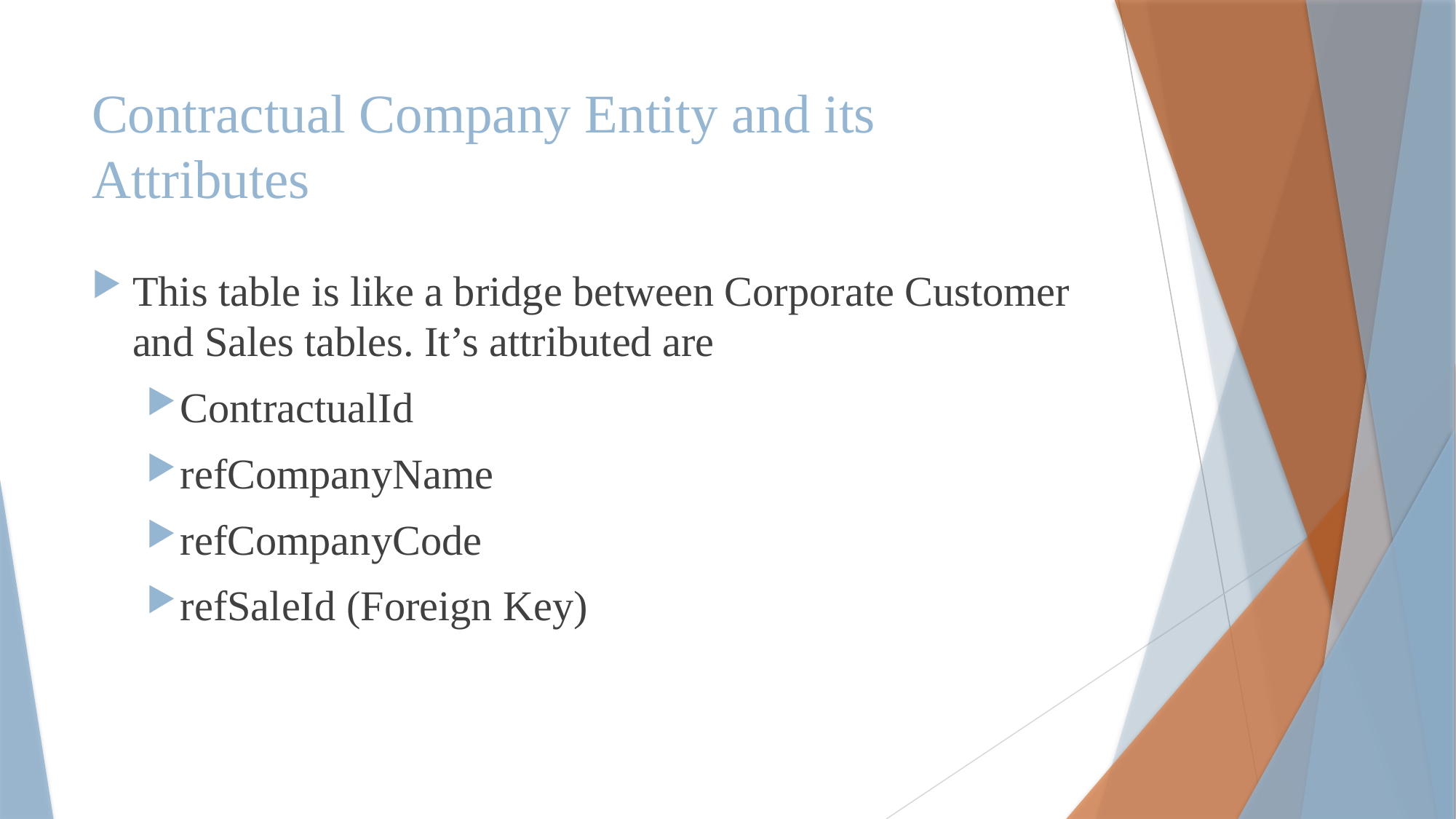

# Contractual Company Entity and its Attributes
This table is like a bridge between Corporate Customer and Sales tables. It’s attributed are
ContractualId
refCompanyName
refCompanyCode
refSaleId (Foreign Key)